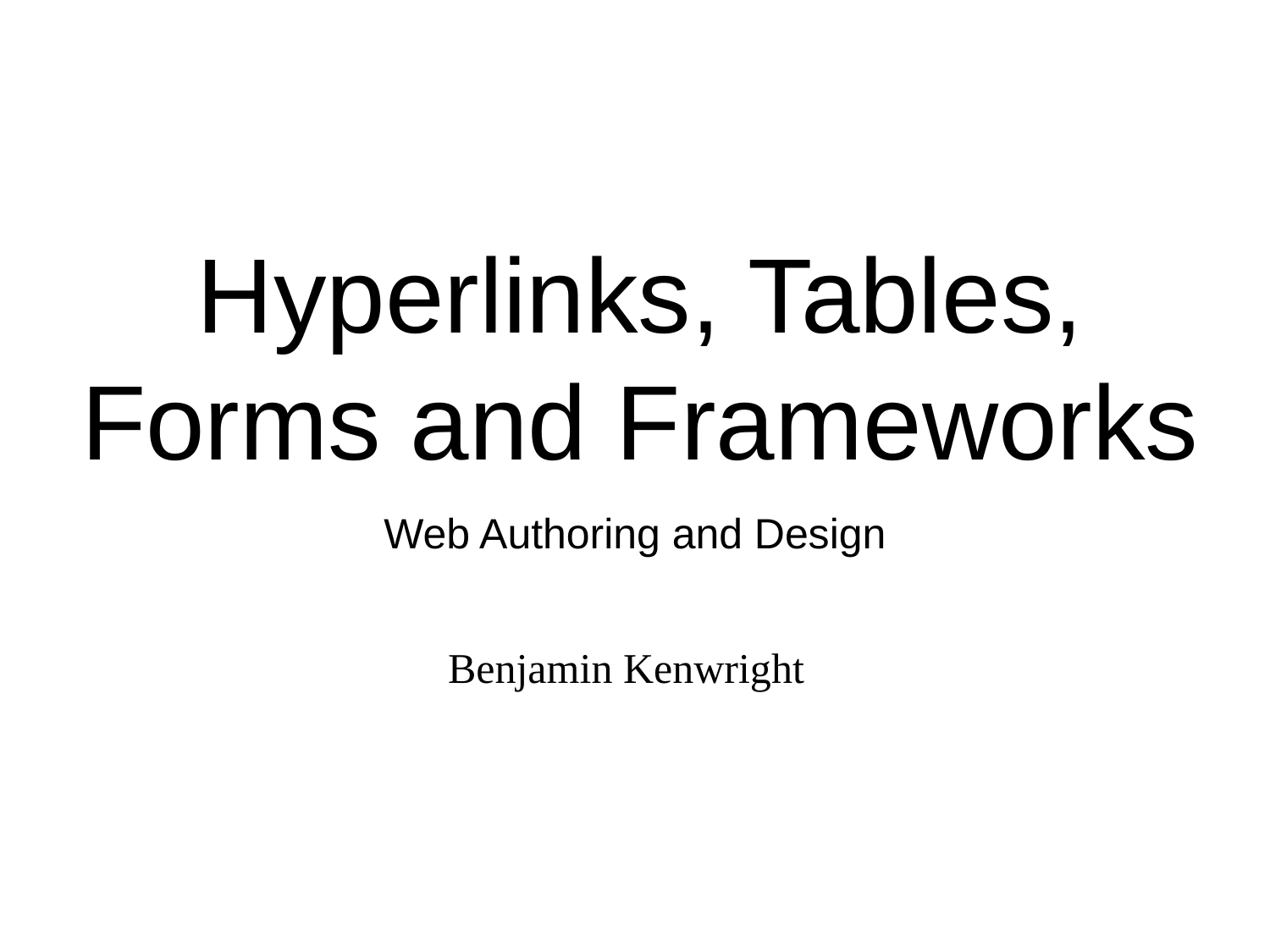

# Hyperlinks, Tables, Forms and Frameworks
Web Authoring and Design
Benjamin Kenwright